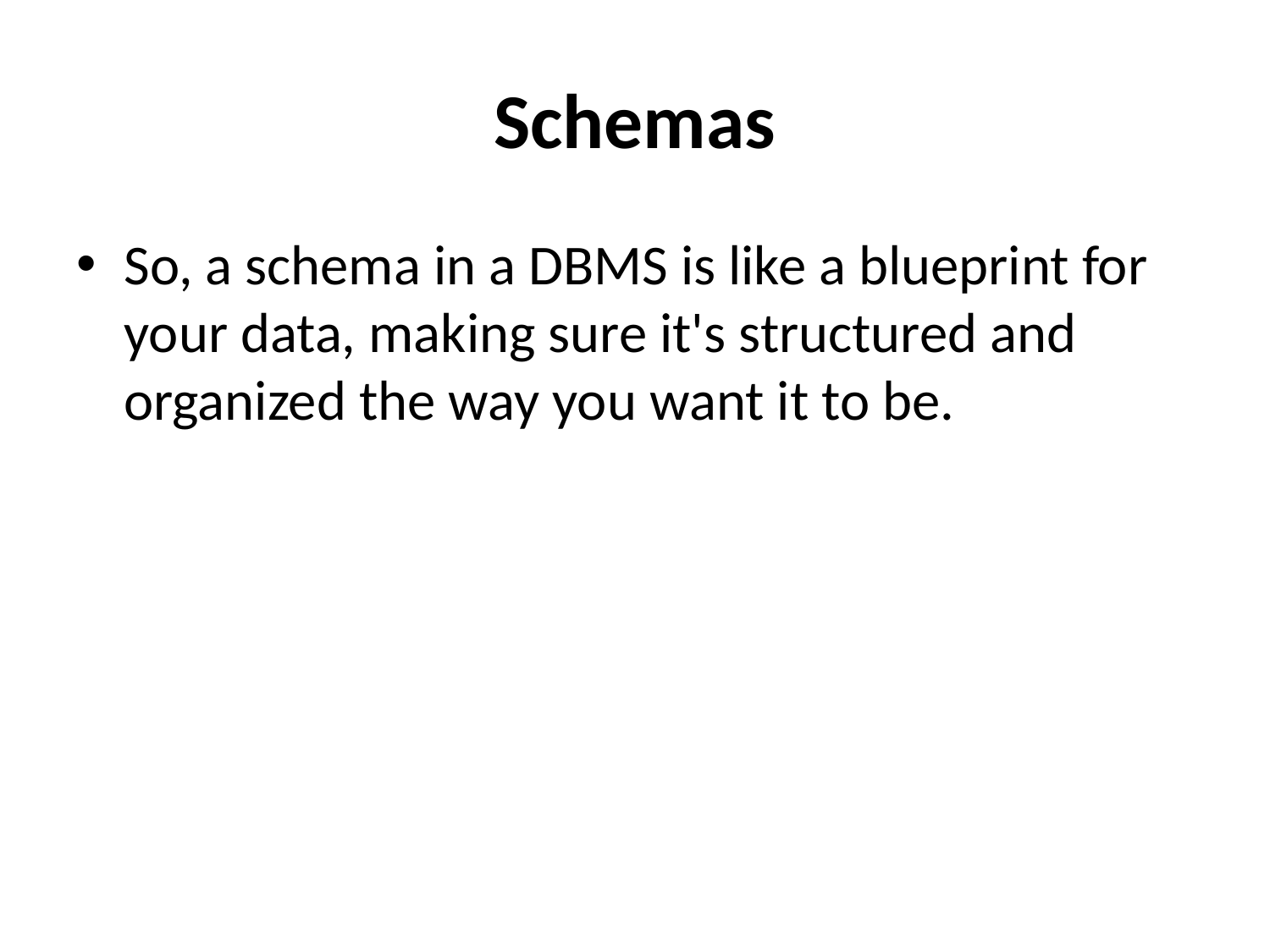

# Schemas
So, a schema in a DBMS is like a blueprint for your data, making sure it's structured and organized the way you want it to be.